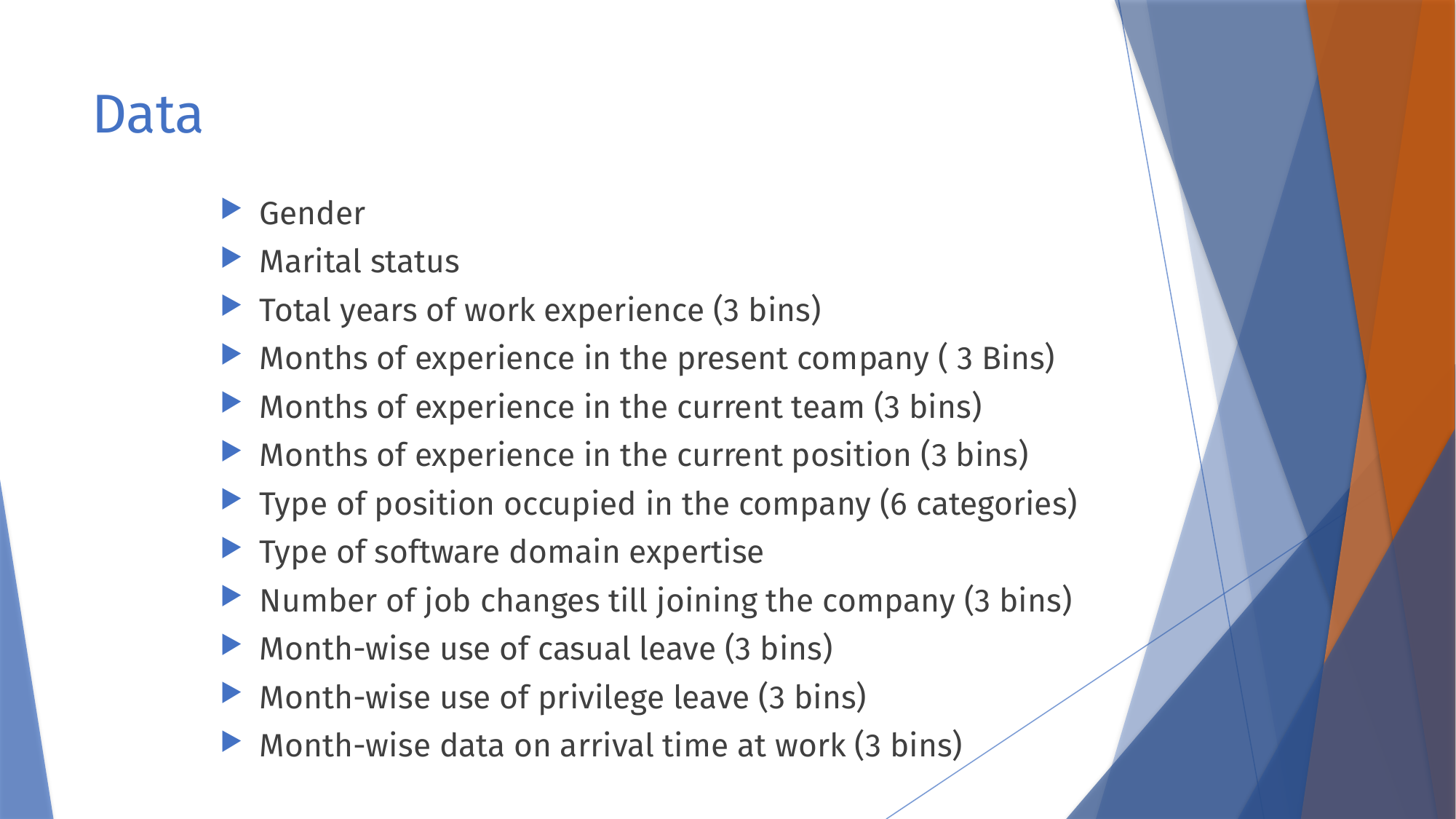

# Data
Gender
Marital status
Total years of work experience (3 bins)
Months of experience in the present company ( 3 Bins)
Months of experience in the current team (3 bins)
Months of experience in the current position (3 bins)
Type of position occupied in the company (6 categories)
Type of software domain expertise
Number of job changes till joining the company (3 bins)
Month-wise use of casual leave (3 bins)
Month-wise use of privilege leave (3 bins)
Month-wise data on arrival time at work (3 bins)